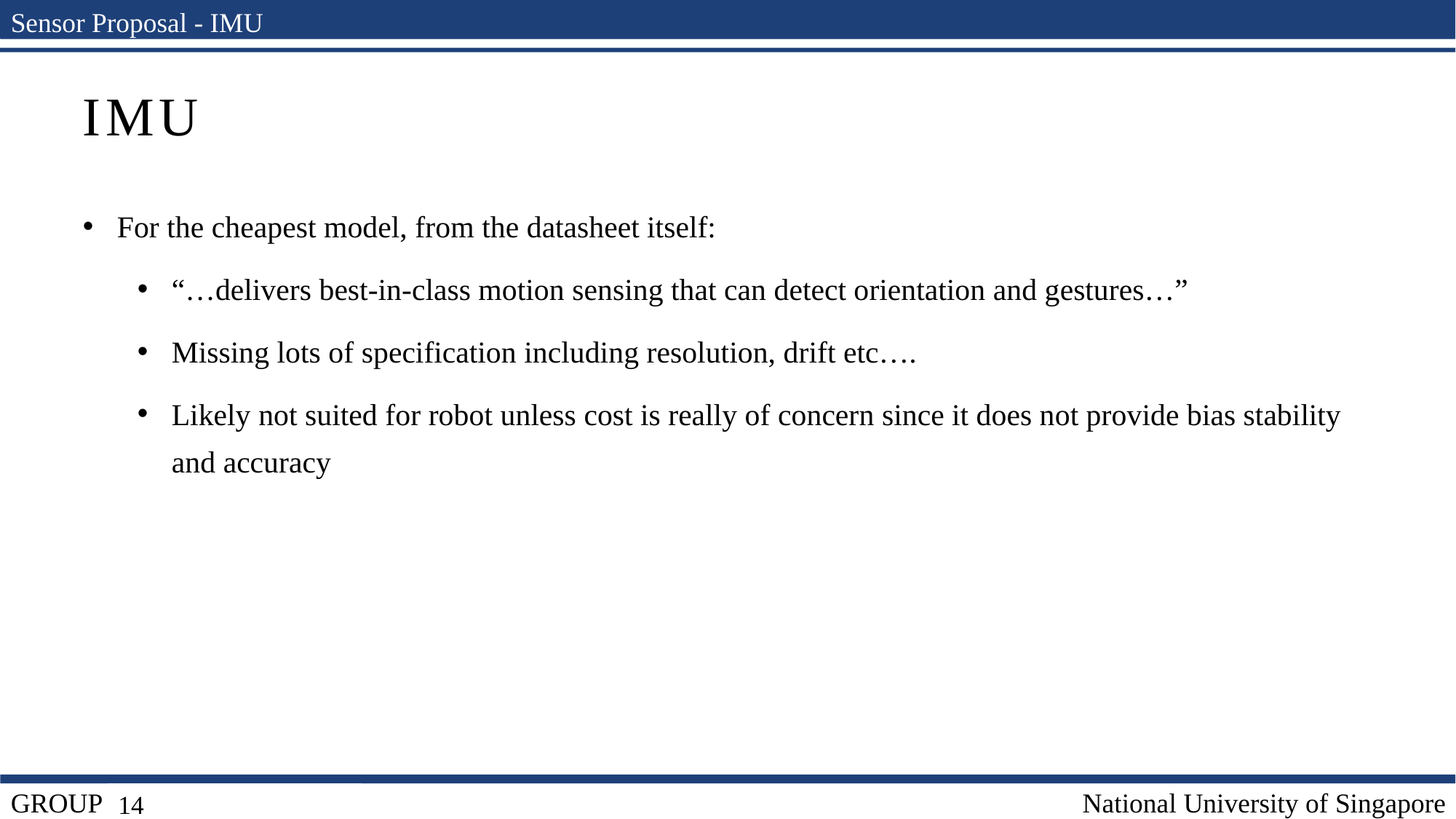

Sensor Proposal - IMU
IMU
For the cheapest model, from the datasheet itself:
“…delivers best-in-class motion sensing that can detect orientation and gestures…”
Missing lots of specification including resolution, drift etc….
Likely not suited for robot unless cost is really of concern since it does not provide bias stability and accuracy

14